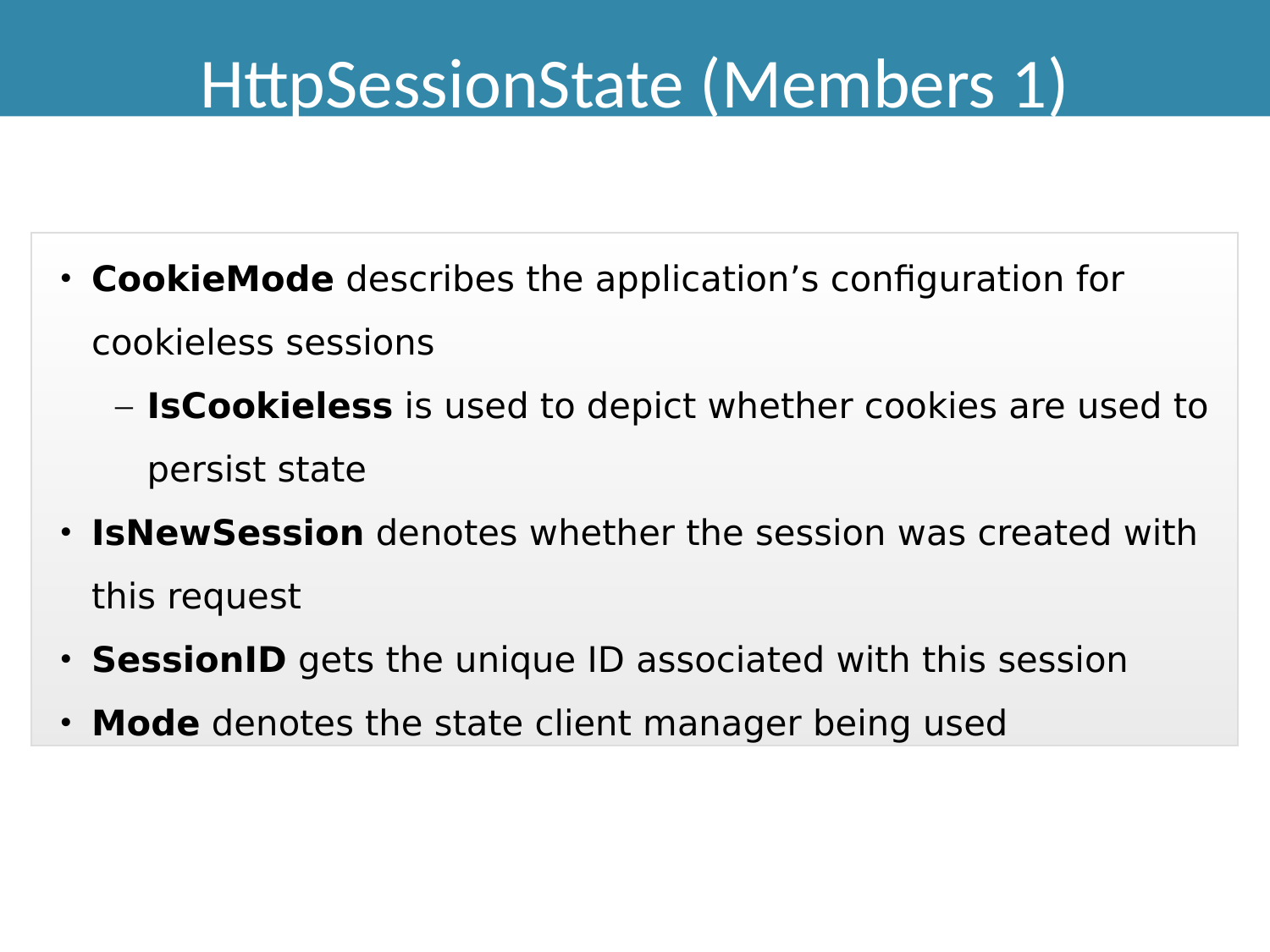

HttpSessionState (Members 1)
CookieMode describes the application’s configuration for cookieless sessions
IsCookieless is used to depict whether cookies are used to persist state
IsNewSession denotes whether the session was created with this request
SessionID gets the unique ID associated with this session
Mode denotes the state client manager being used